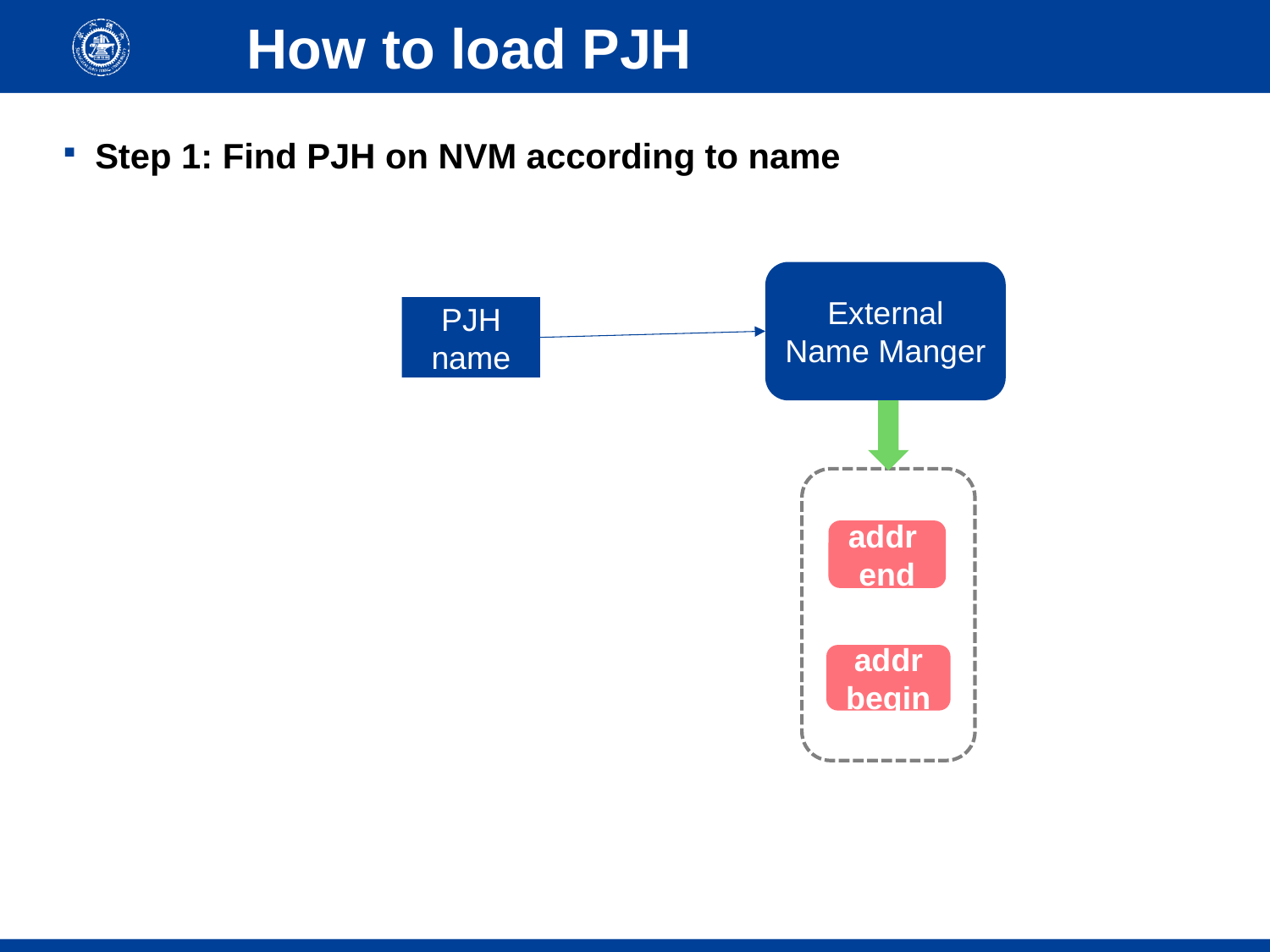

# How to load PJH
Step 1: Find PJH on NVM according to name
External Name Manger
PJH name

addr
end
addr begin